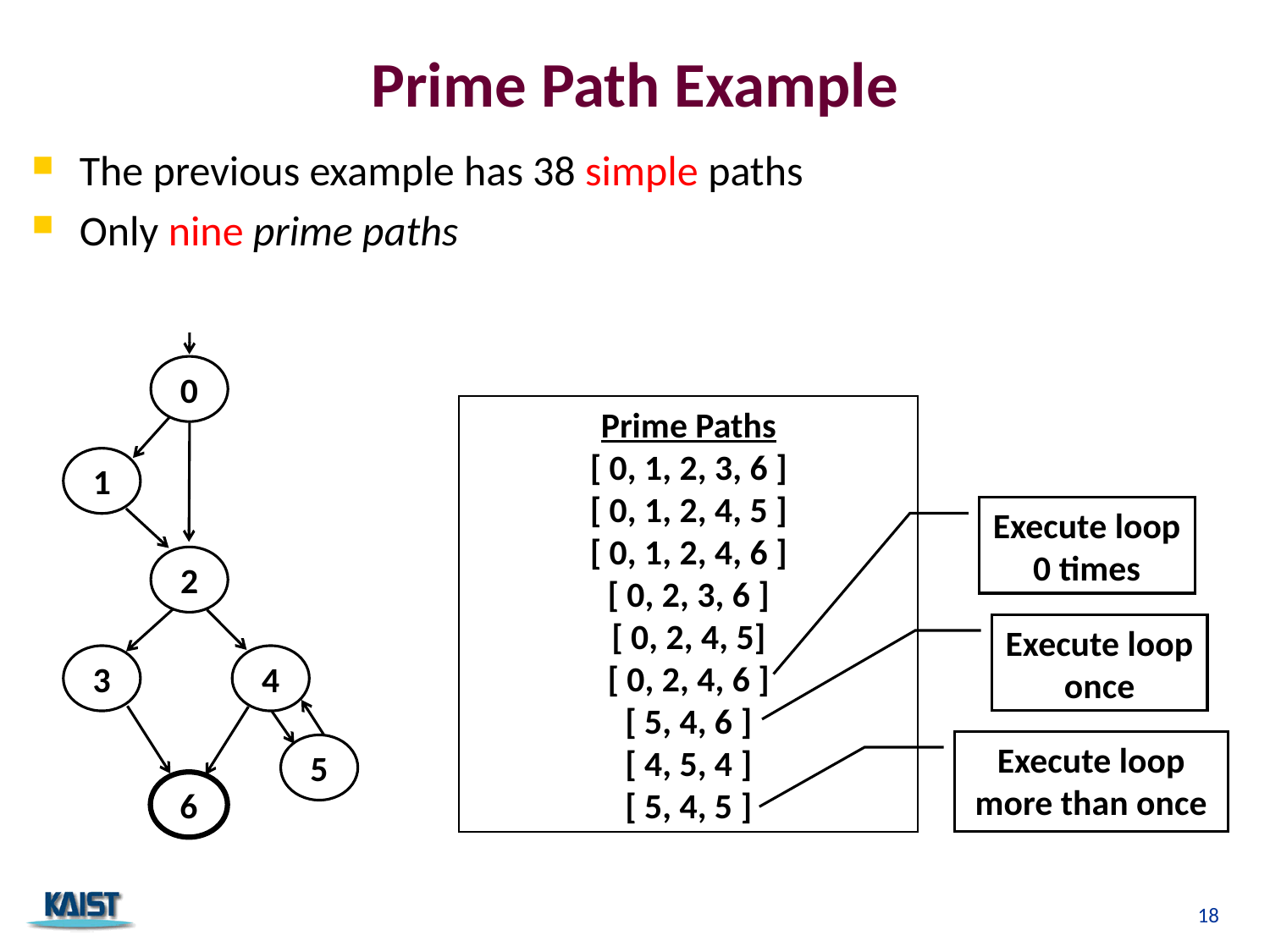

# Prime Path Example
The previous example has 38 simple paths
Only nine prime paths

0

1

2

3

4

5

6
Prime Paths
[ 0, 1, 2, 3, 6 ]
[ 0, 1, 2, 4, 5 ]
[ 0, 1, 2, 4, 6 ]
[ 0, 2, 3, 6 ]
[ 0, 2, 4, 5]
[ 0, 2, 4, 6 ]
[ 5, 4, 6 ]
[ 4, 5, 4 ]
[ 5, 4, 5 ]
Execute loop 0 times
Execute loop once
Execute loop more than once
18